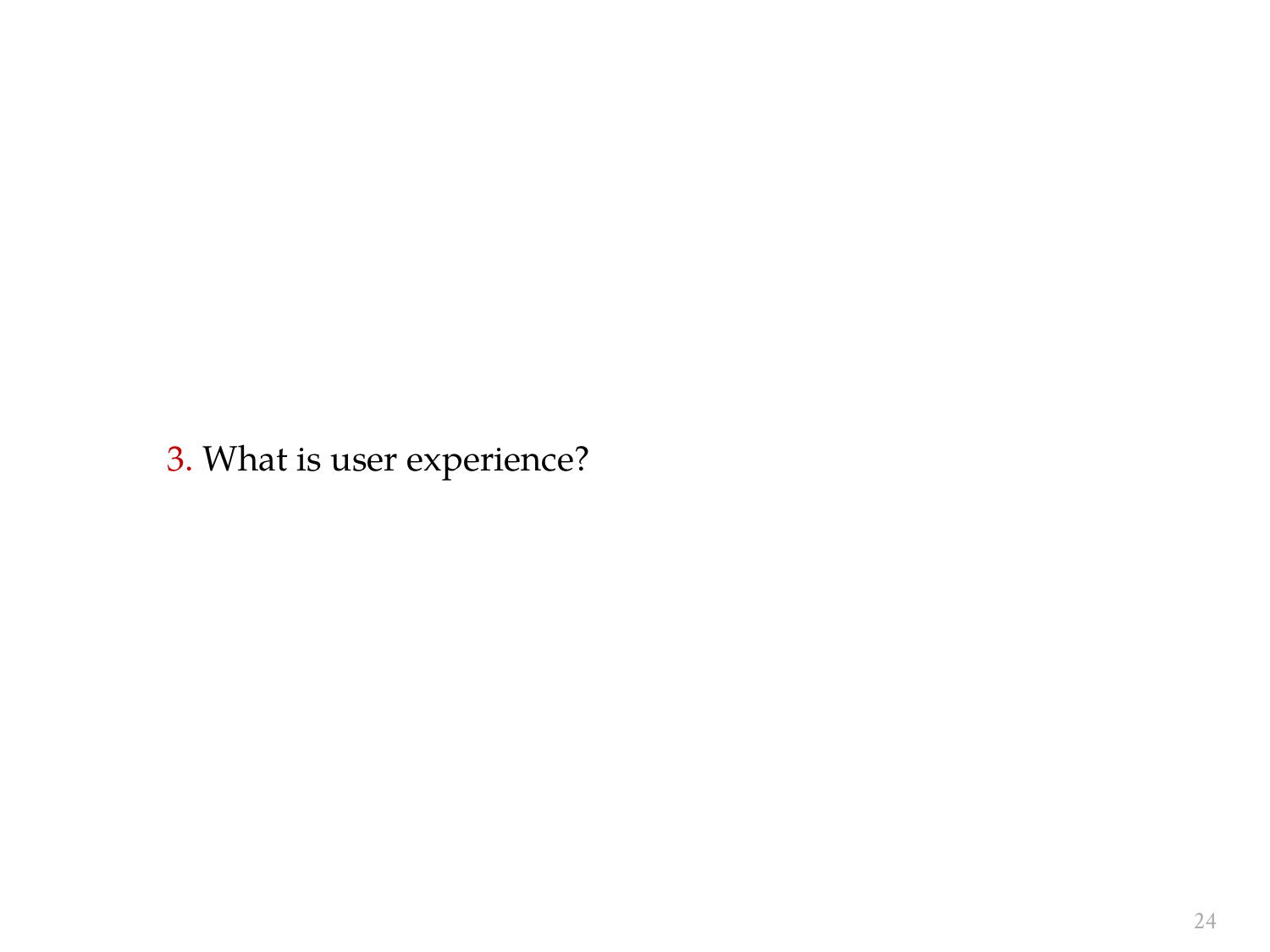

#

3. What is user experience?

24